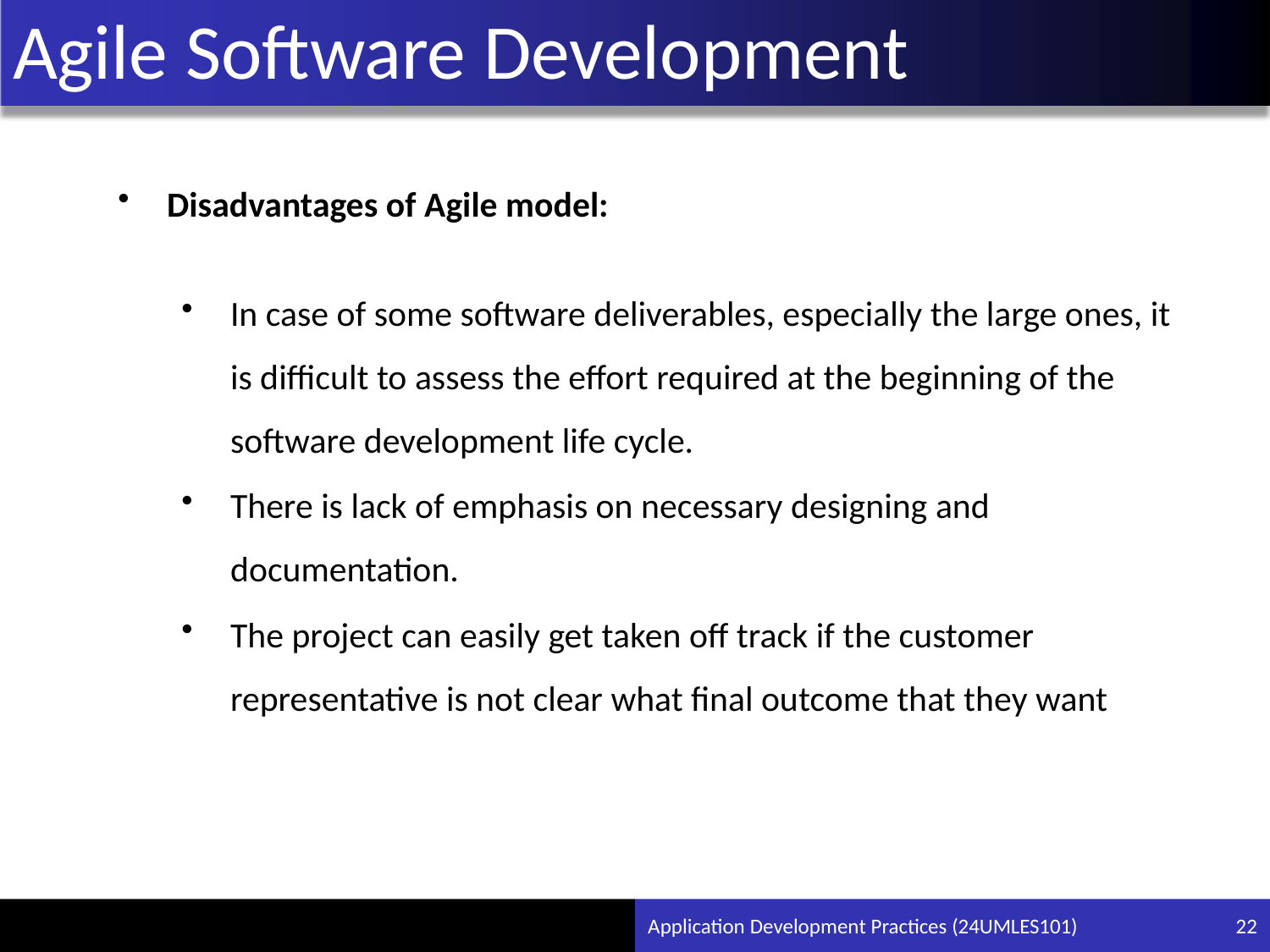

# Agile Software Development
Disadvantages of Agile model:

In case of some software deliverables, especially the large ones, it is difficult to assess the effort required at the beginning of the software development life cycle.
There is lack of emphasis on necessary designing and documentation.
The project can easily get taken off track if the customer representative is not clear what final outcome that they want
Application Development Practices (24UMLES101)
22